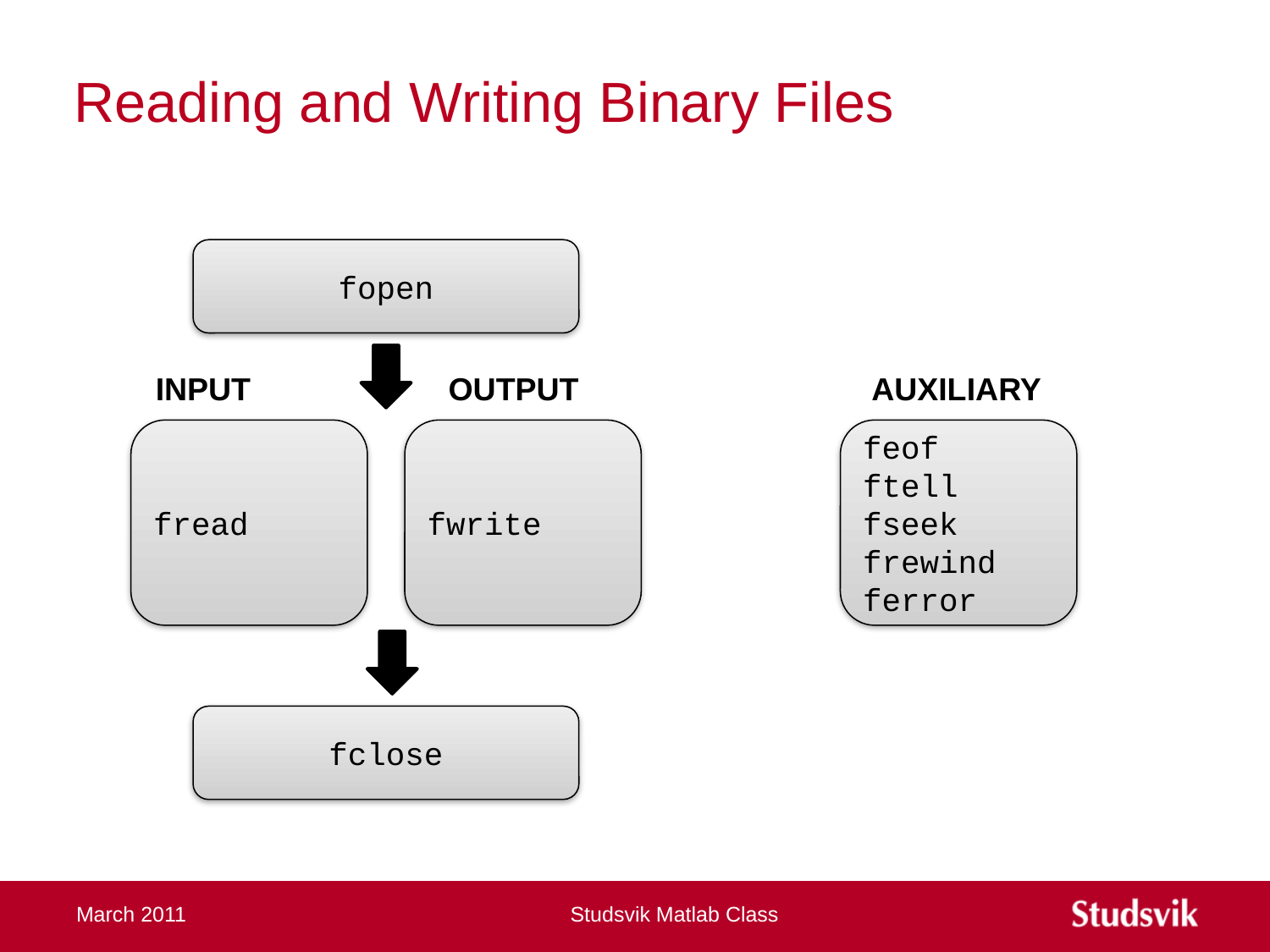

# Reading and Writing Binary Files
fopen

INPUT
OUTPUT
AUXILIARY
fread
fwrite
feof
ftell
fseek
frewind
ferror

fclose
March 2011
Studsvik Matlab Class